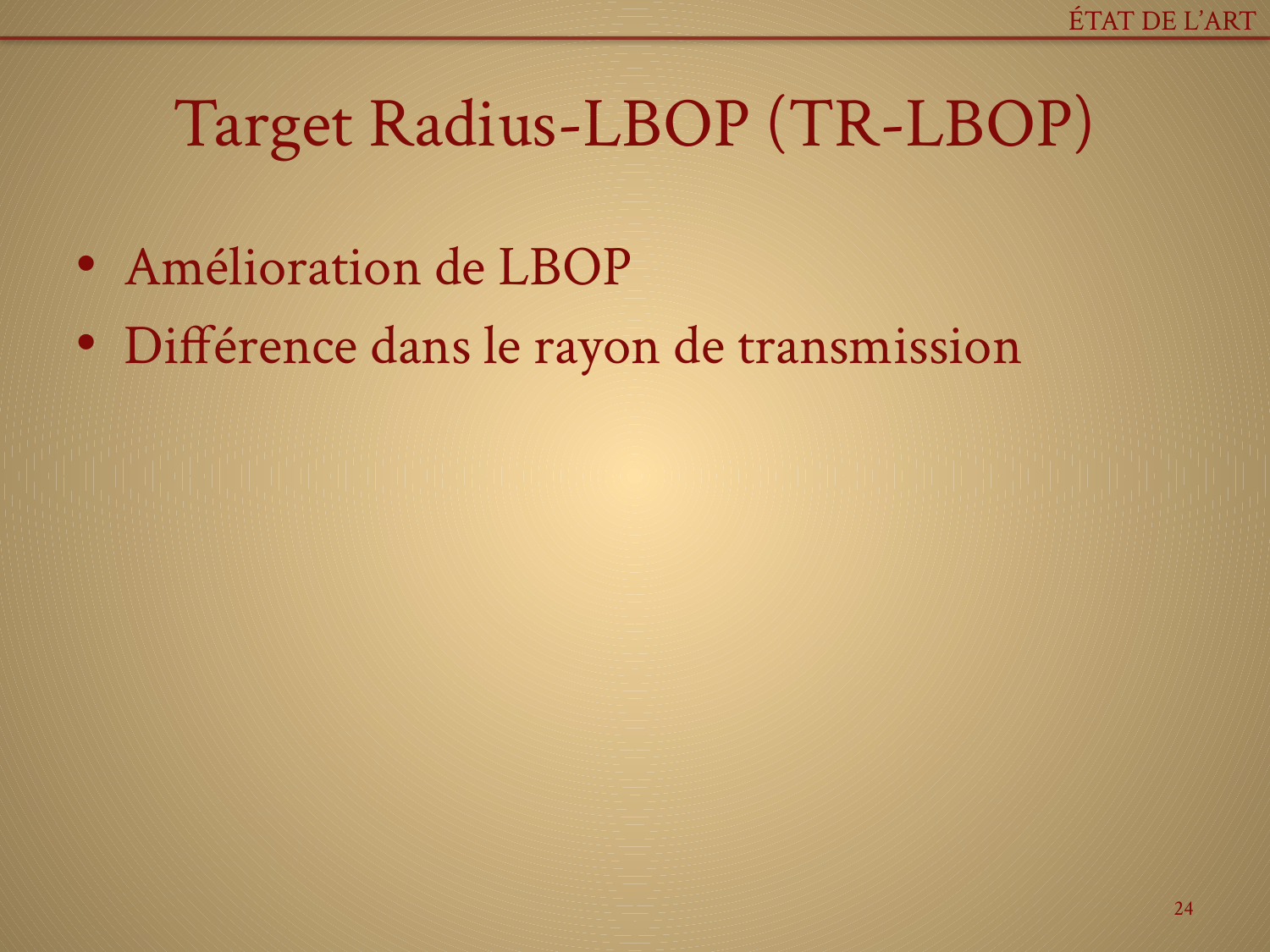

état de l’art
# Target Radius-LBOP (TR-LBOP)
Amélioration de LBOP
Différence dans le rayon de transmission
24